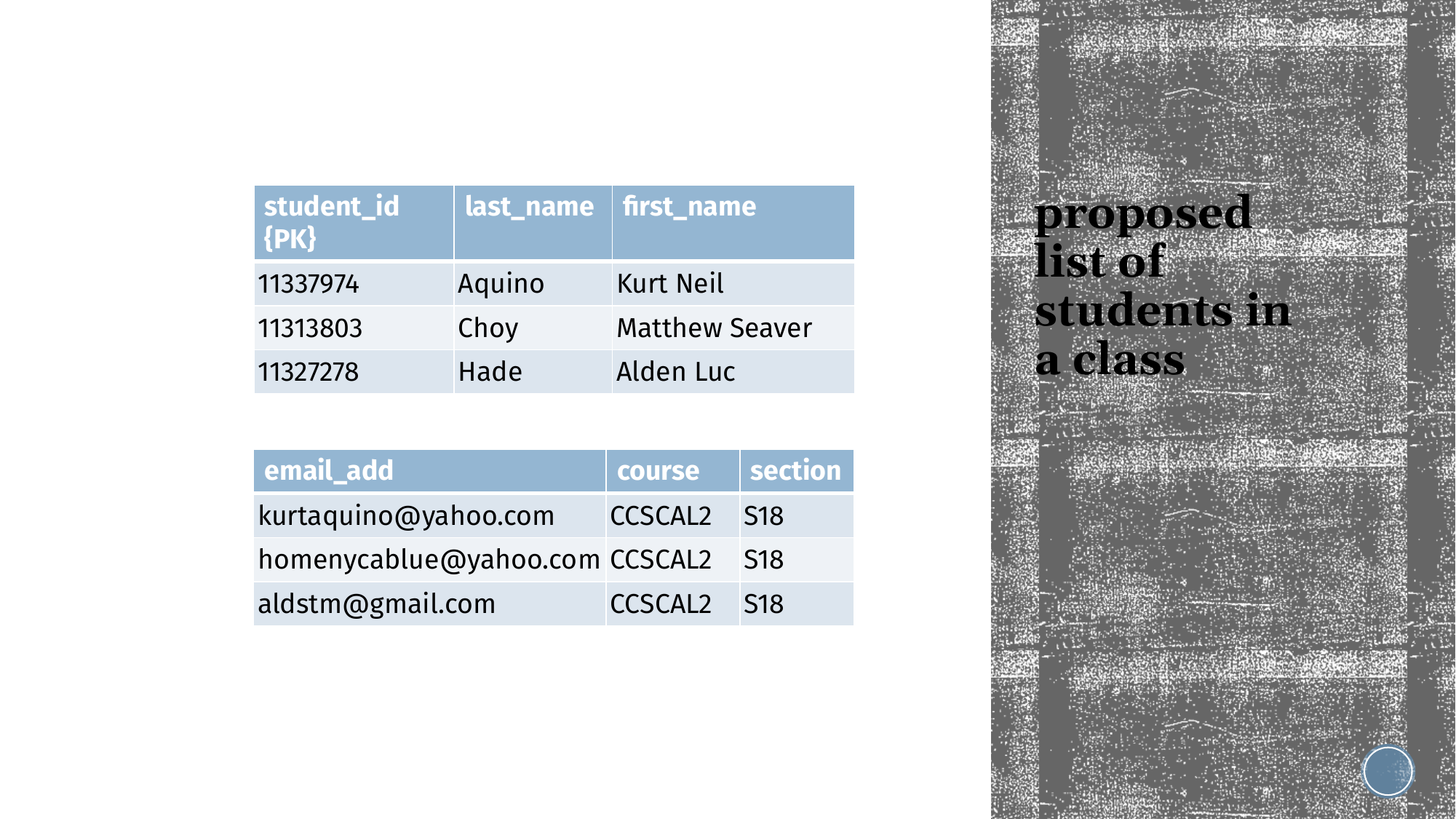

# proposed list of students in a class
| student\_id {PK} | last\_name | first\_name |
| --- | --- | --- |
| 11337974 | Aquino | Kurt Neil |
| 11313803 | Choy | Matthew Seaver |
| 11327278 | Hade | Alden Luc |
| email\_add | course | section |
| --- | --- | --- |
| kurtaquino@yahoo.com | CCSCAL2 | S18 |
| homenycablue@yahoo.com | CCSCAL2 | S18 |
| aldstm@gmail.com | CCSCAL2 | S18 |